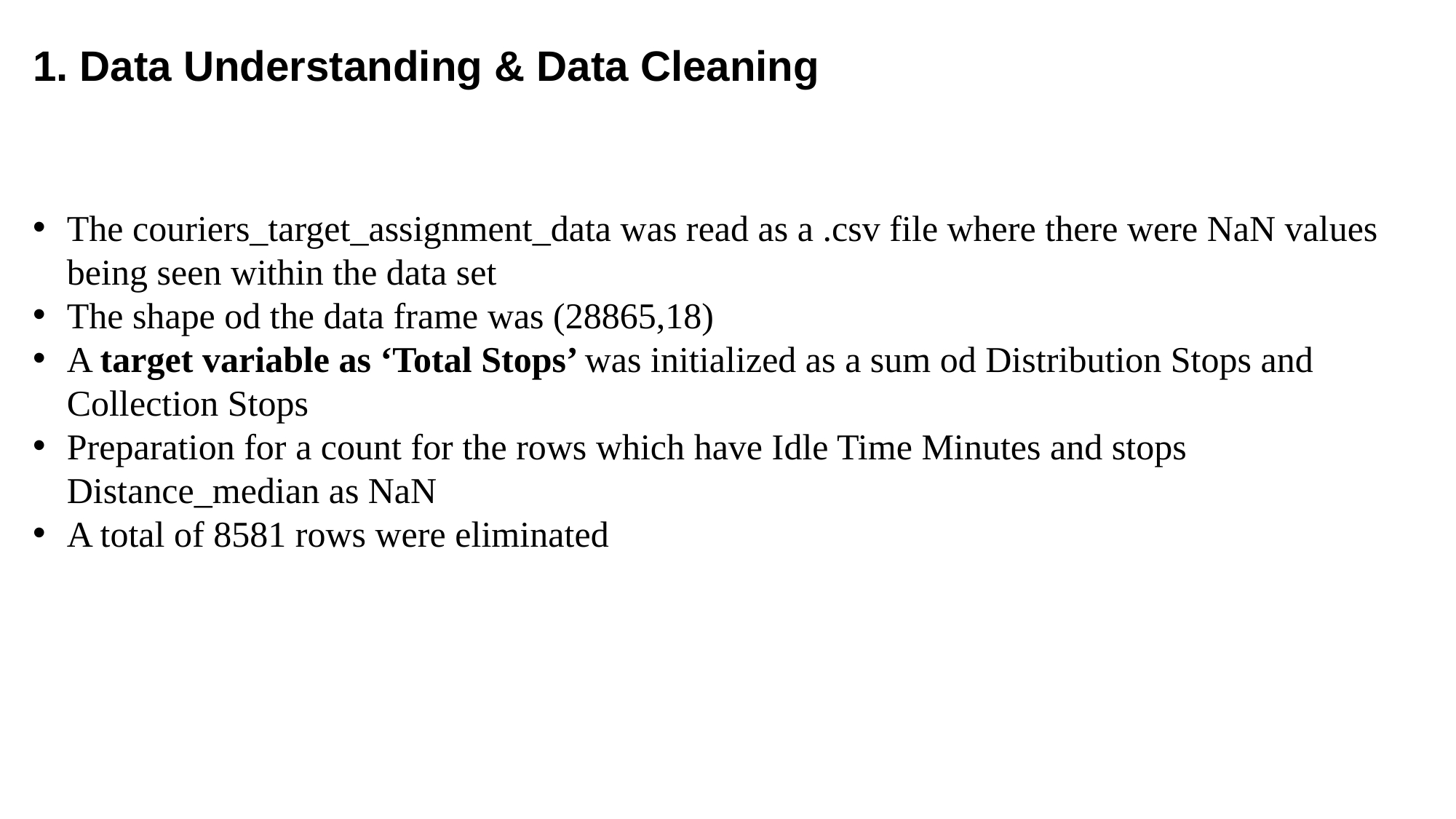

1. Data Understanding & Data Cleaning
The couriers_target_assignment_data was read as a .csv file where there were NaN values being seen within the data set
The shape od the data frame was (28865,18)
A target variable as ‘Total Stops’ was initialized as a sum od Distribution Stops and Collection Stops
Preparation for a count for the rows which have Idle Time Minutes and stops Distance_median as NaN
A total of 8581 rows were eliminated